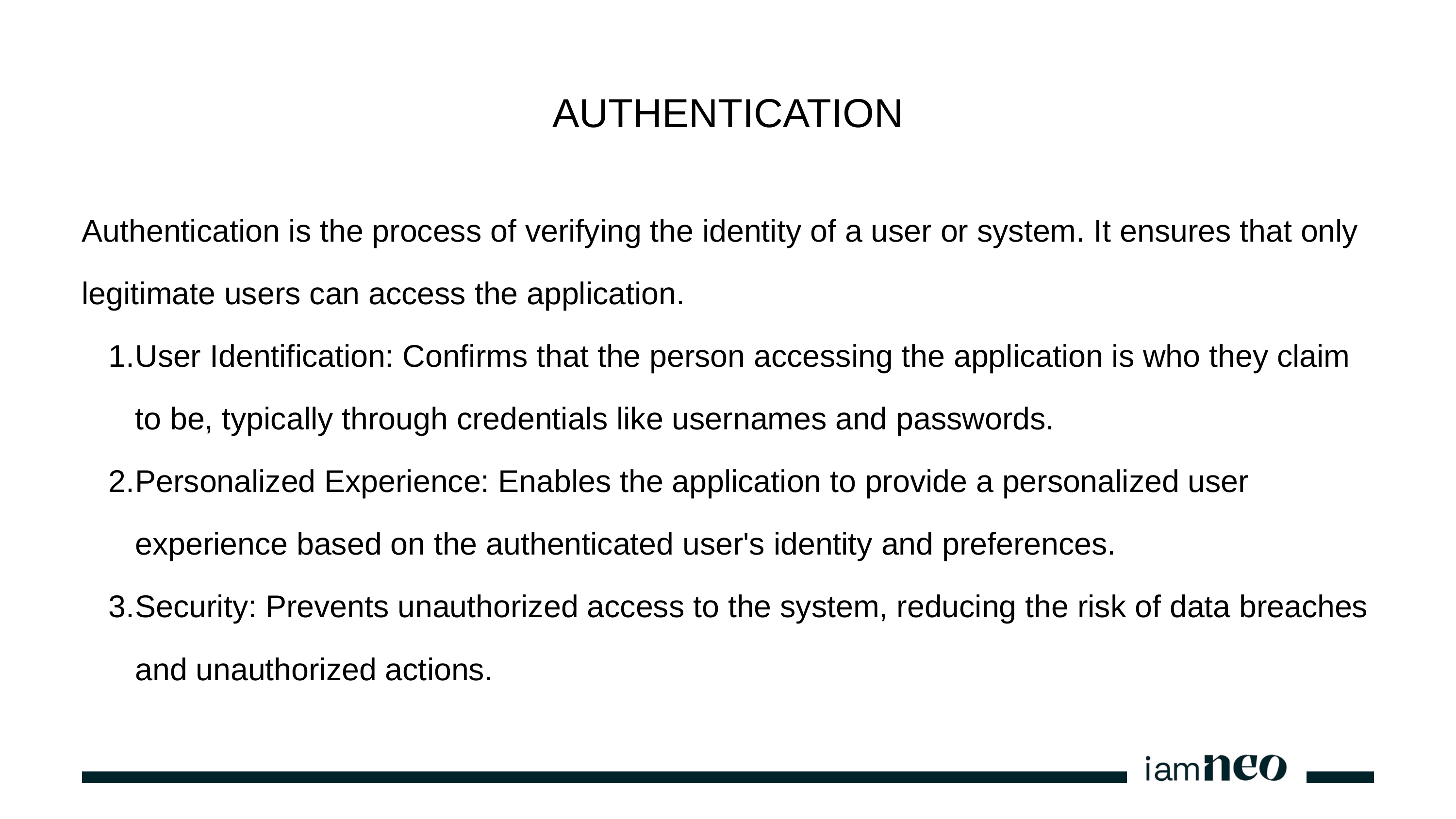

AUTHENTICATION
Authentication is the process of verifying the identity of a user or system. It ensures that only legitimate users can access the application.
User Identification: Confirms that the person accessing the application is who they claim to be, typically through credentials like usernames and passwords.
Personalized Experience: Enables the application to provide a personalized user experience based on the authenticated user's identity and preferences.
Security: Prevents unauthorized access to the system, reducing the risk of data breaches and unauthorized actions.